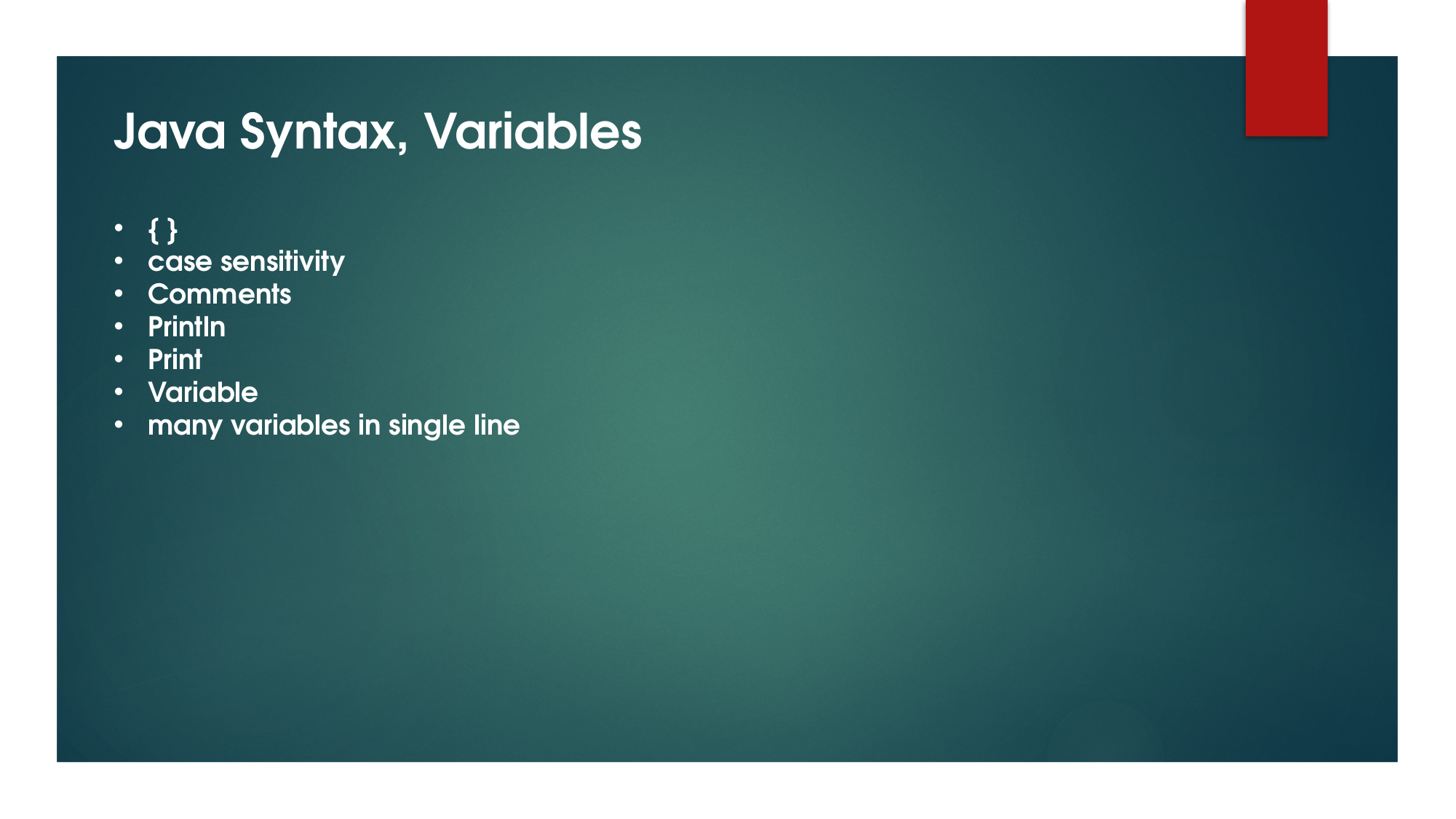

Java Syntax, Variables
{ }
case sensitivity
Comments
Println
Print
Variable
many variables in single line